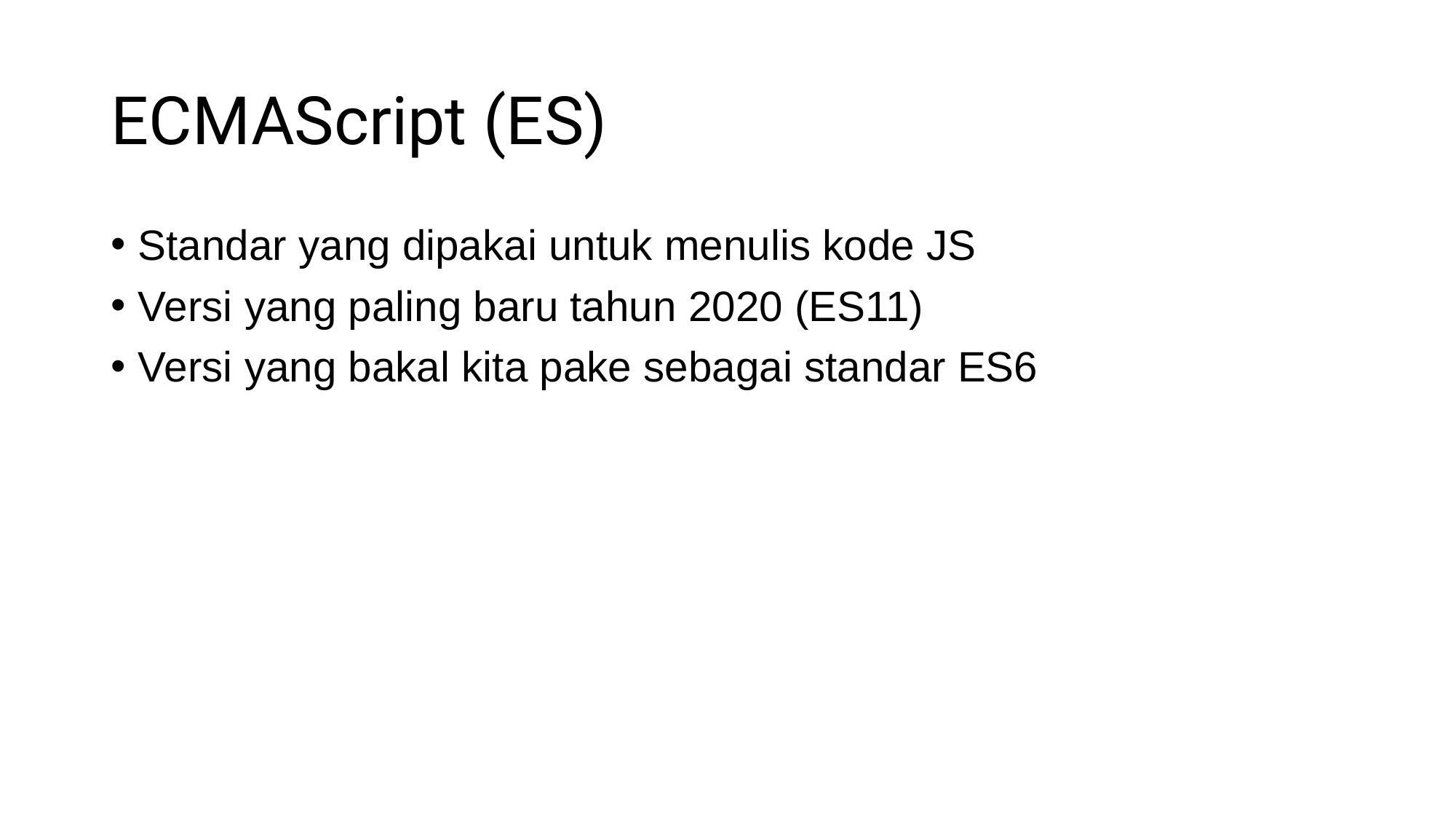

# ECMAScript (ES)
Standar yang dipakai untuk menulis kode JS
Versi yang paling baru tahun 2020 (ES11)
Versi yang bakal kita pake sebagai standar ES6